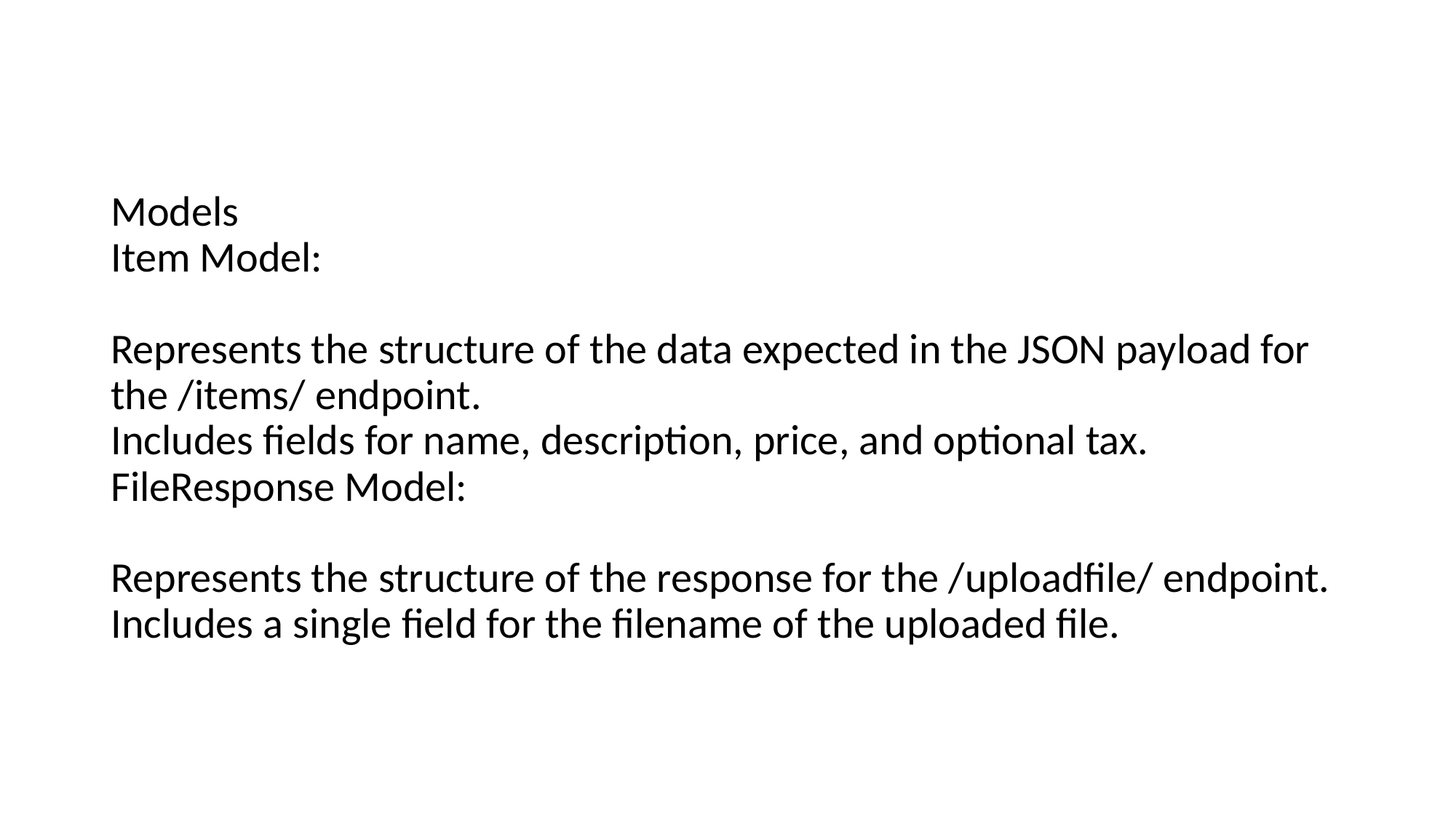

# Models Item Model: Represents the structure of the data expected in the JSON payload for the /items/ endpoint. Includes fields for name, description, price, and optional tax. FileResponse Model: Represents the structure of the response for the /uploadfile/ endpoint. Includes a single field for the filename of the uploaded file.